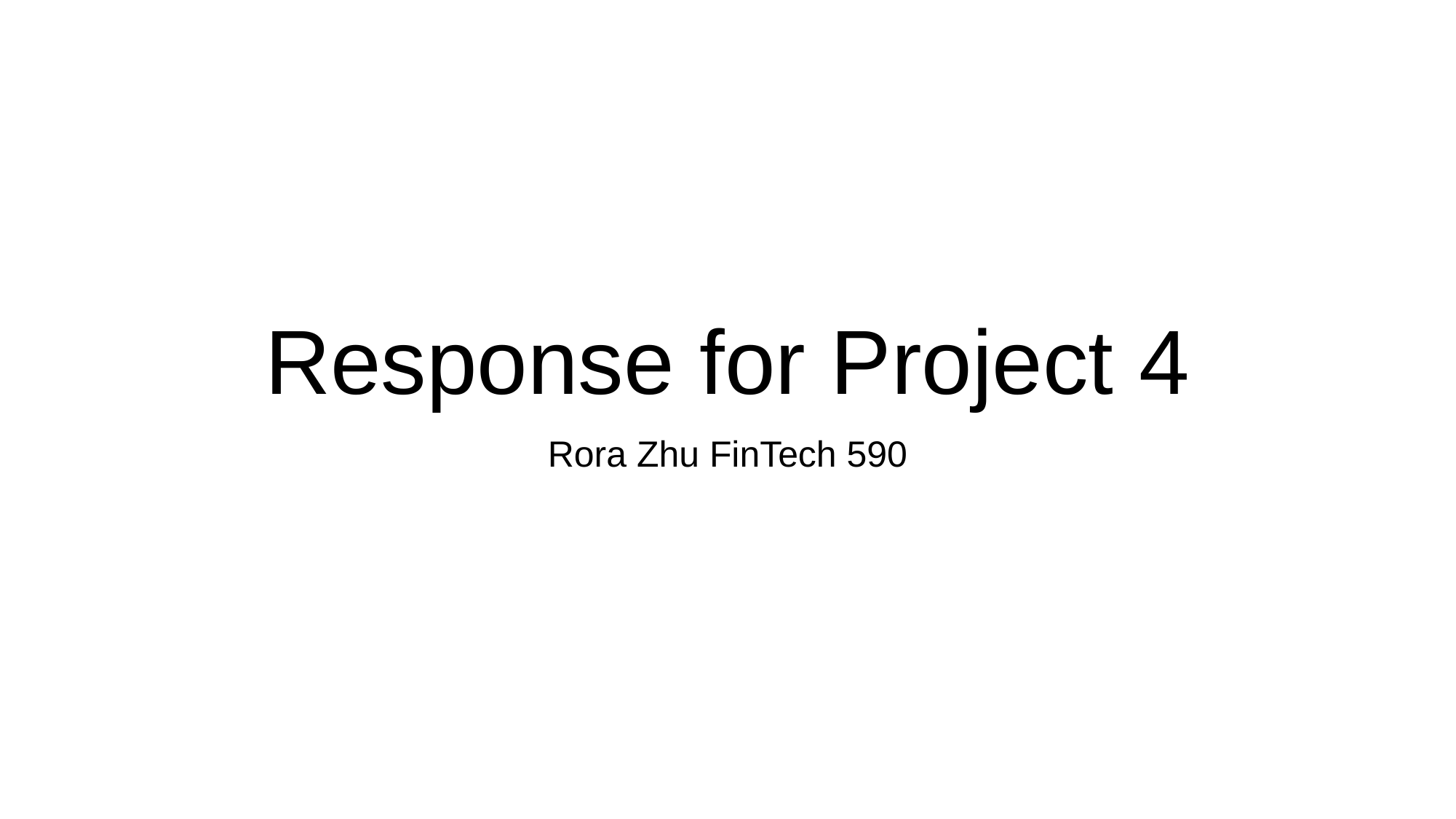

# Response for Project 4
Rora Zhu FinTech 590